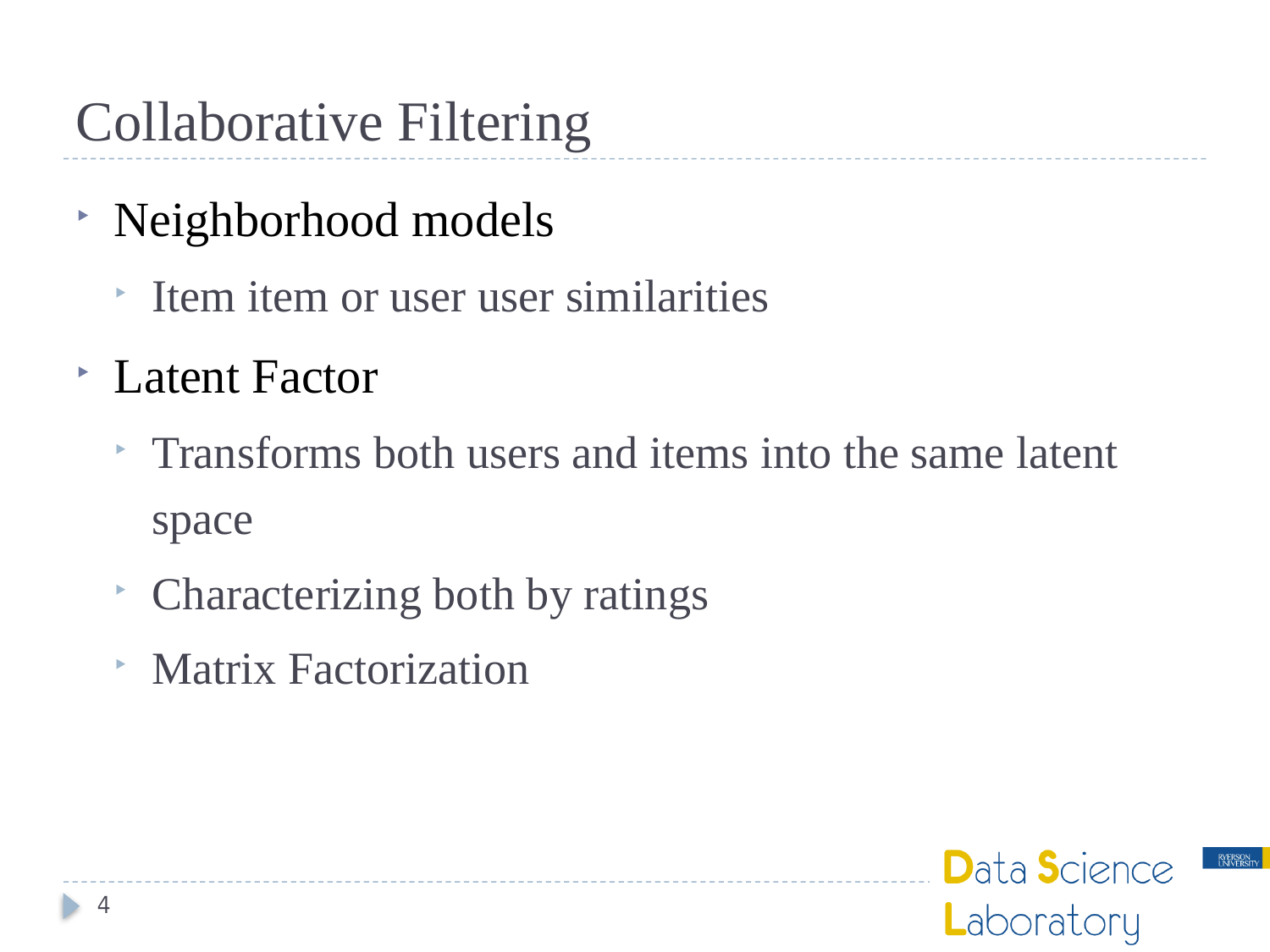

# Collaborative Filtering
Neighborhood models
Item item or user user similarities
Latent Factor
Transforms both users and items into the same latent space
Characterizing both by ratings
Matrix Factorization

4